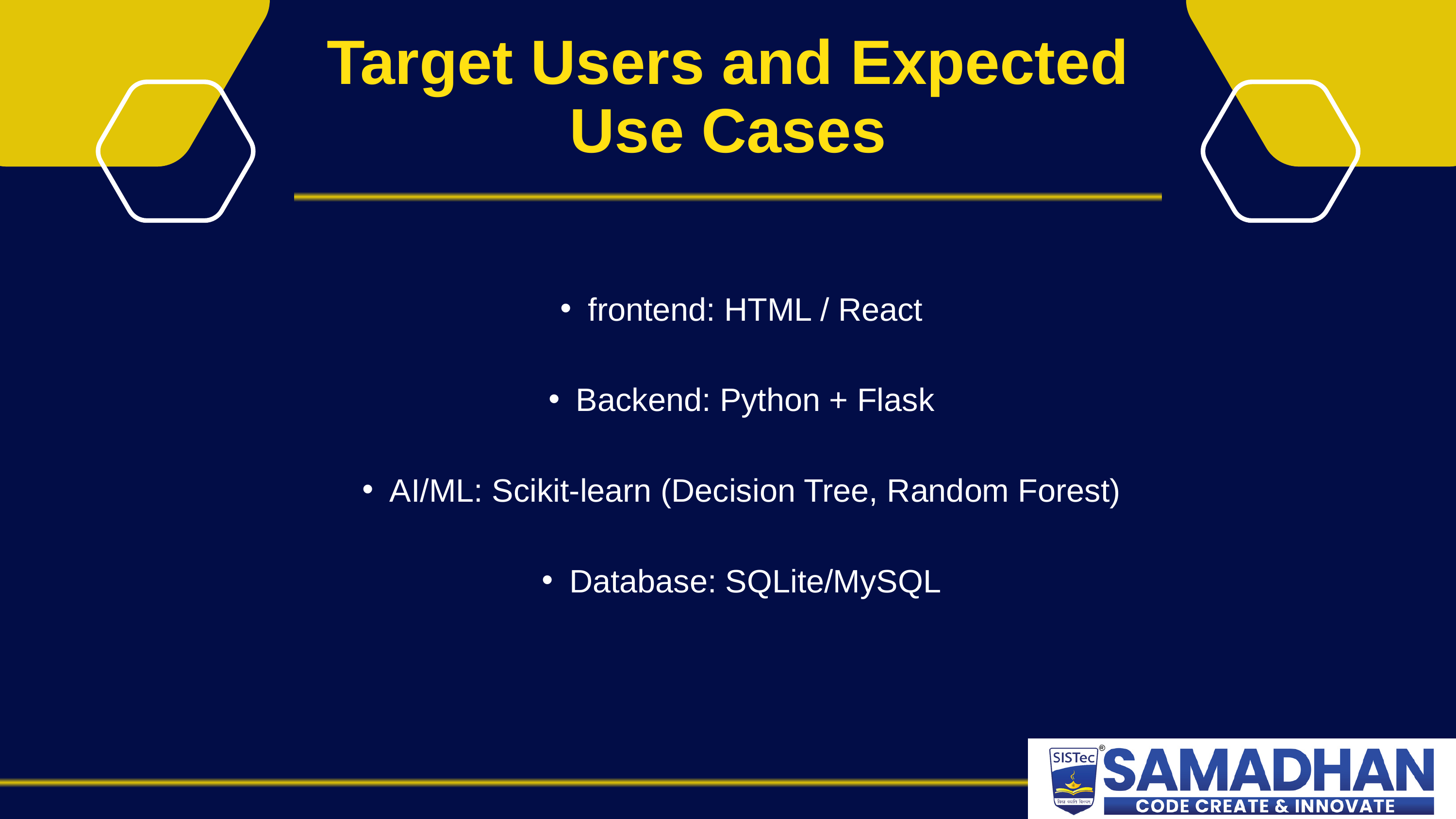

Target Users and Expected Use Cases

frontend: HTML / React

Backend: Python + Flask

AI/ML: Scikit-learn (Decision Tree, Random Forest)

Database: SQLite/MySQL